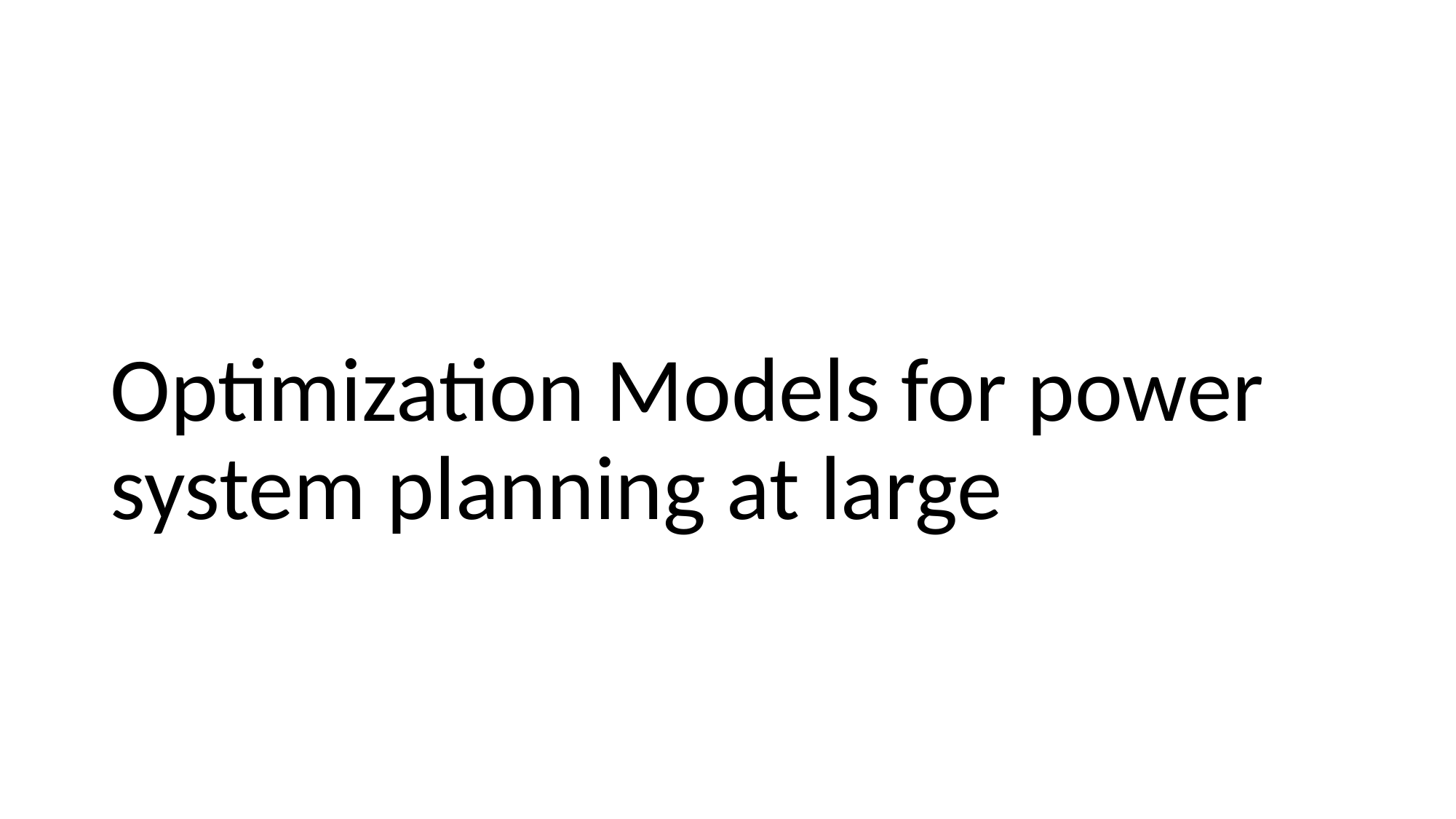

# Optimization Models for power system planning at large